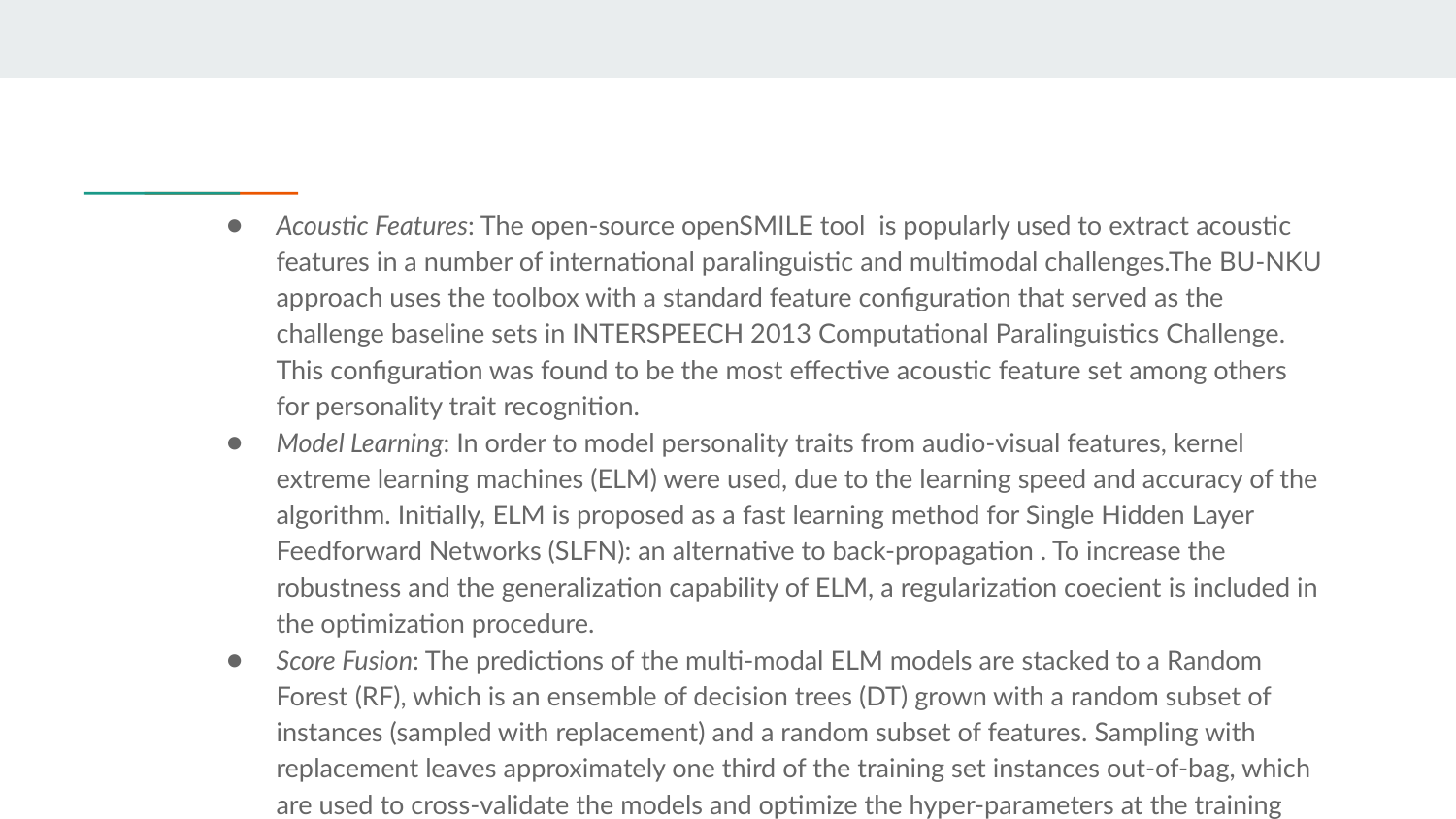

#

Acoustic Features: The open-source openSMILE tool  is popularly used to extract acoustic features in a number of international paralinguistic and multimodal challenges.The BU-NKU approach uses the toolbox with a standard feature configuration that served as the challenge baseline sets in INTERSPEECH 2013 Computational Paralinguistics Challenge. This configuration was found to be the most effective acoustic feature set among others for personality trait recognition.
Model Learning: In order to model personality traits from audio-visual features, kernel extreme learning machines (ELM) were used, due to the learning speed and accuracy of the algorithm. Initially, ELM is proposed as a fast learning method for Single Hidden Layer Feedforward Networks (SLFN): an alternative to back-propagation . To increase the robustness and the generalization capability of ELM, a regularization coecient is included in the optimization procedure.
Score Fusion: The predictions of the multi-modal ELM models are stacked to a Random Forest (RF), which is an ensemble of decision trees (DT) grown with a random subset of instances (sampled with replacement) and a random subset of features. Sampling with replacement leaves approximately one third of the training set instances out-of-bag, which are used to cross-validate the models and optimize the hyper-parameters at the training